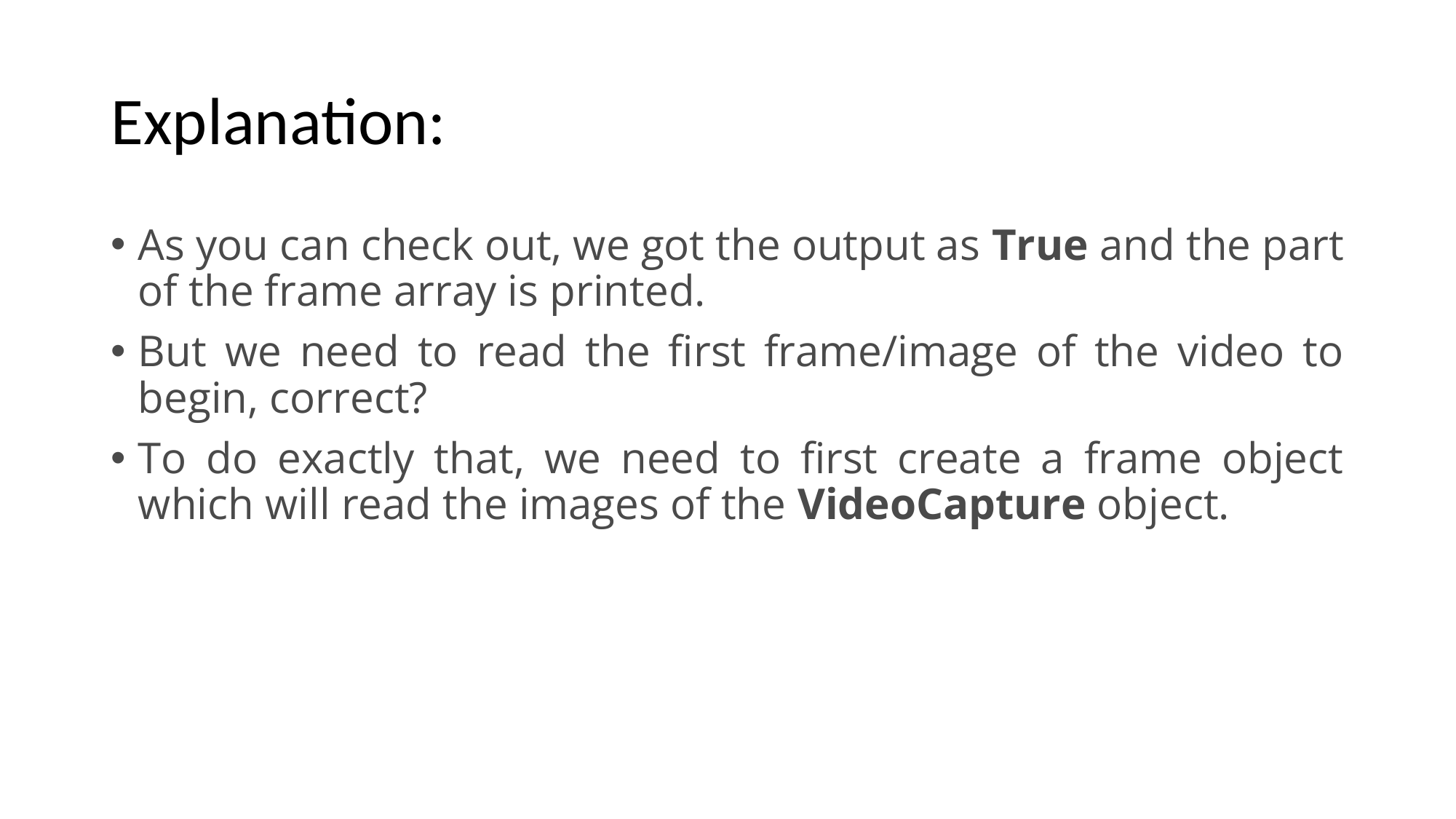

# Explanation:
As you can check out, we got the output as True and the part of the frame array is printed.
But we need to read the first frame/image of the video to begin, correct?
To do exactly that, we need to first create a frame object which will read the images of the VideoCapture object.